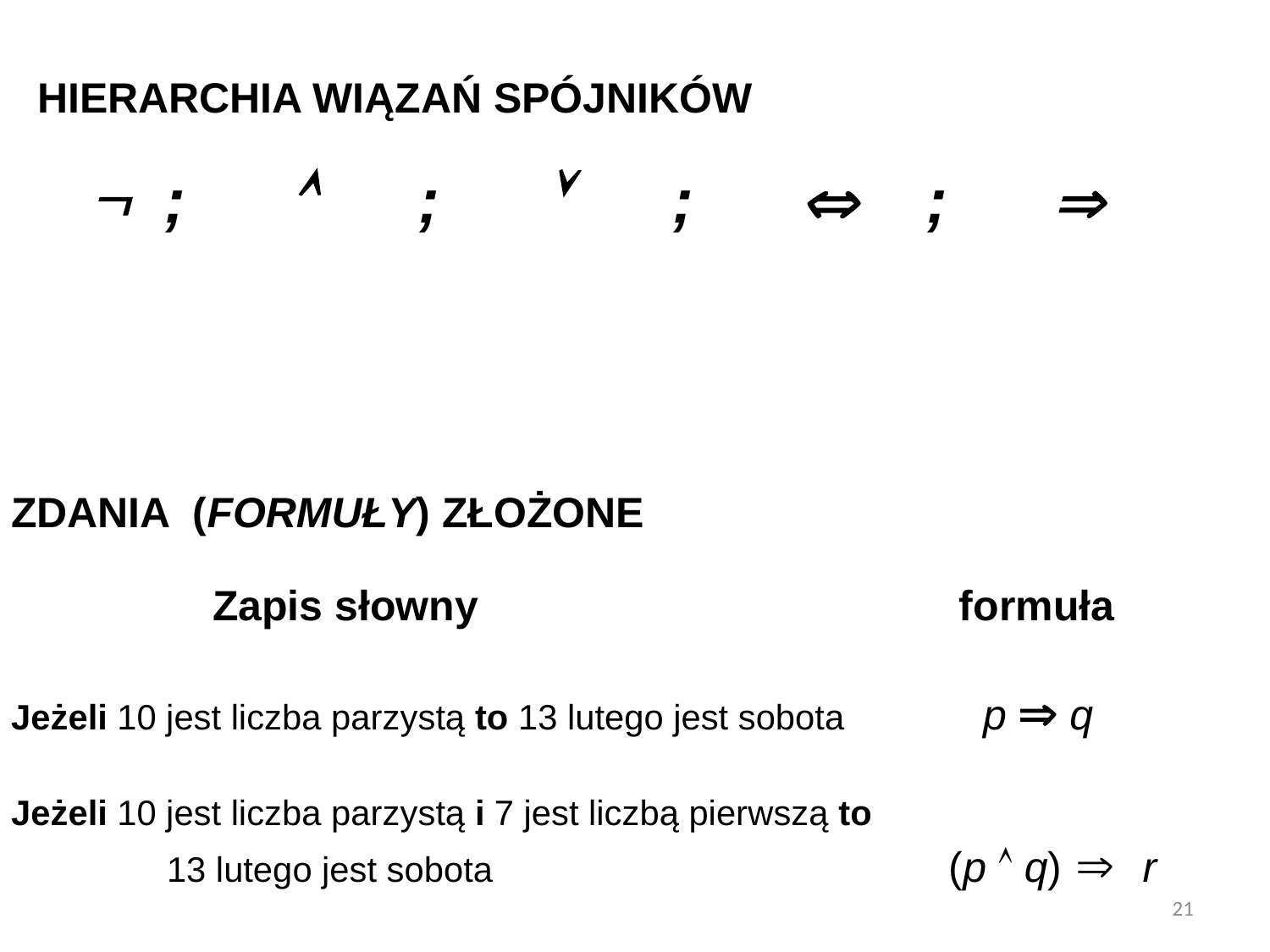

HIERARCHIA WIĄZAŃ SPÓJNIKÓW

   ¬	;	∧	;	∨	;	⇔	;	⇒
ZDANIA  (FORMUŁY) ZŁOŻONE

                 Zapis słowny				     formuła

Jeżeli 10 jest liczba parzystą to 13 lutego jest sobota 	       p ⇒ q

Jeżeli 10 jest liczba parzystą i 7 jest liczbą pierwszą to
                13 lutego jest sobota         			     (p ∧ q) ⇒  r
21